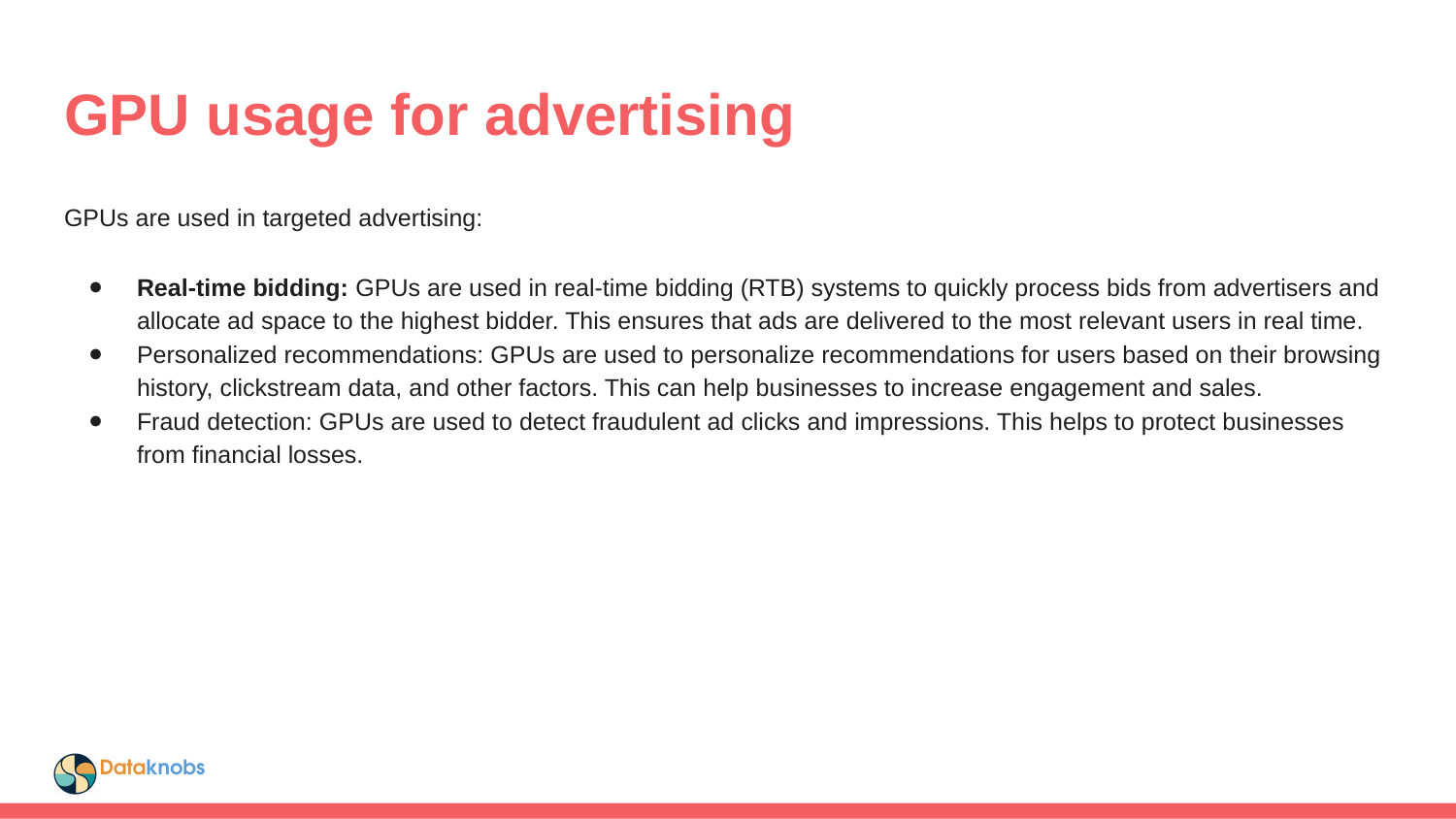

# GPU usage for advertising
GPUs are used in targeted advertising:
Real-time bidding: GPUs are used in real-time bidding (RTB) systems to quickly process bids from advertisers and allocate ad space to the highest bidder. This ensures that ads are delivered to the most relevant users in real time.
Personalized recommendations: GPUs are used to personalize recommendations for users based on their browsing history, clickstream data, and other factors. This can help businesses to increase engagement and sales.
Fraud detection: GPUs are used to detect fraudulent ad clicks and impressions. This helps to protect businesses from financial losses.